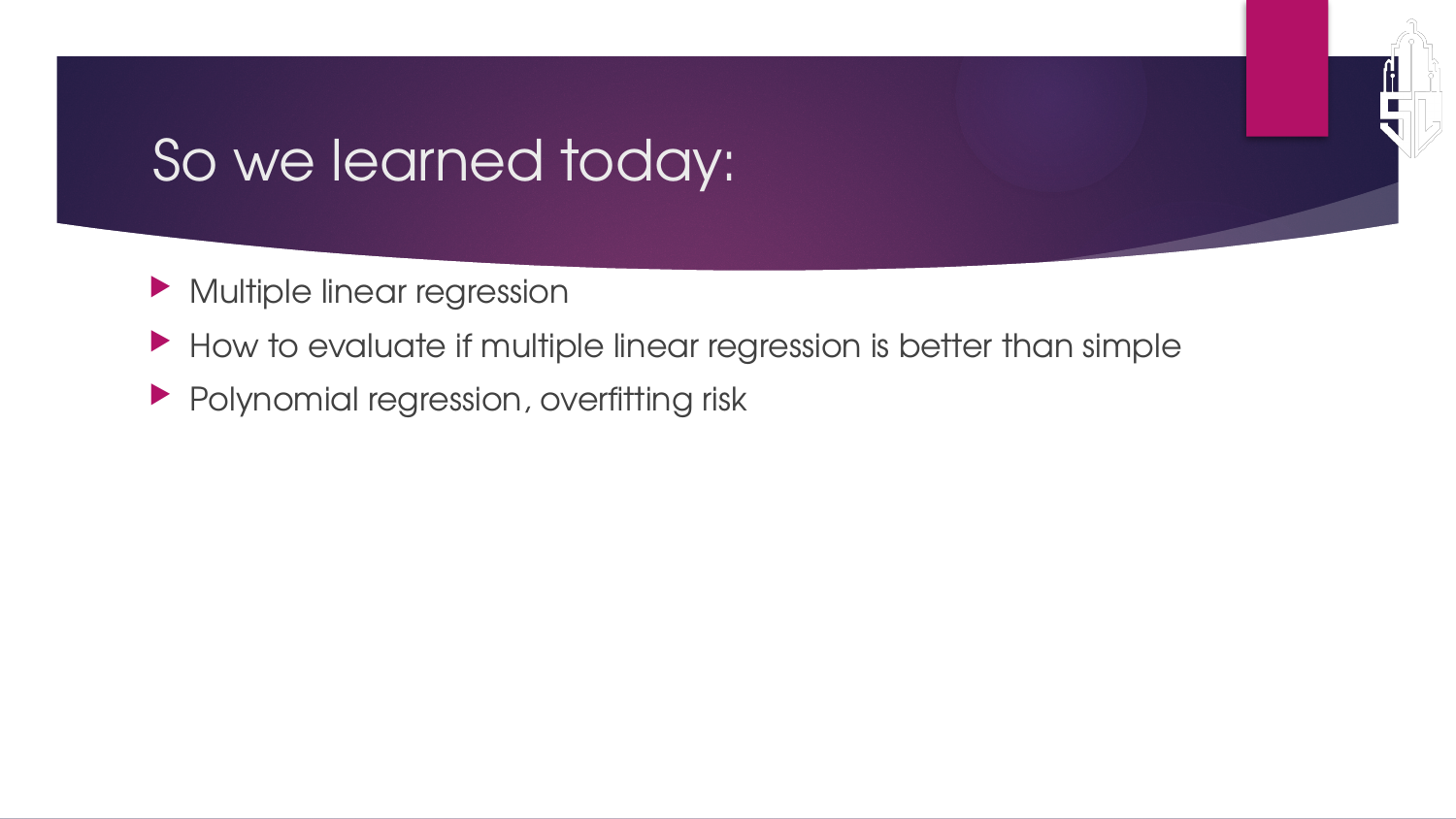

# So we learned today:
Multiple linear regression
How to evaluate if multiple linear regression is better than simple
Polynomial regression, overfitting risk